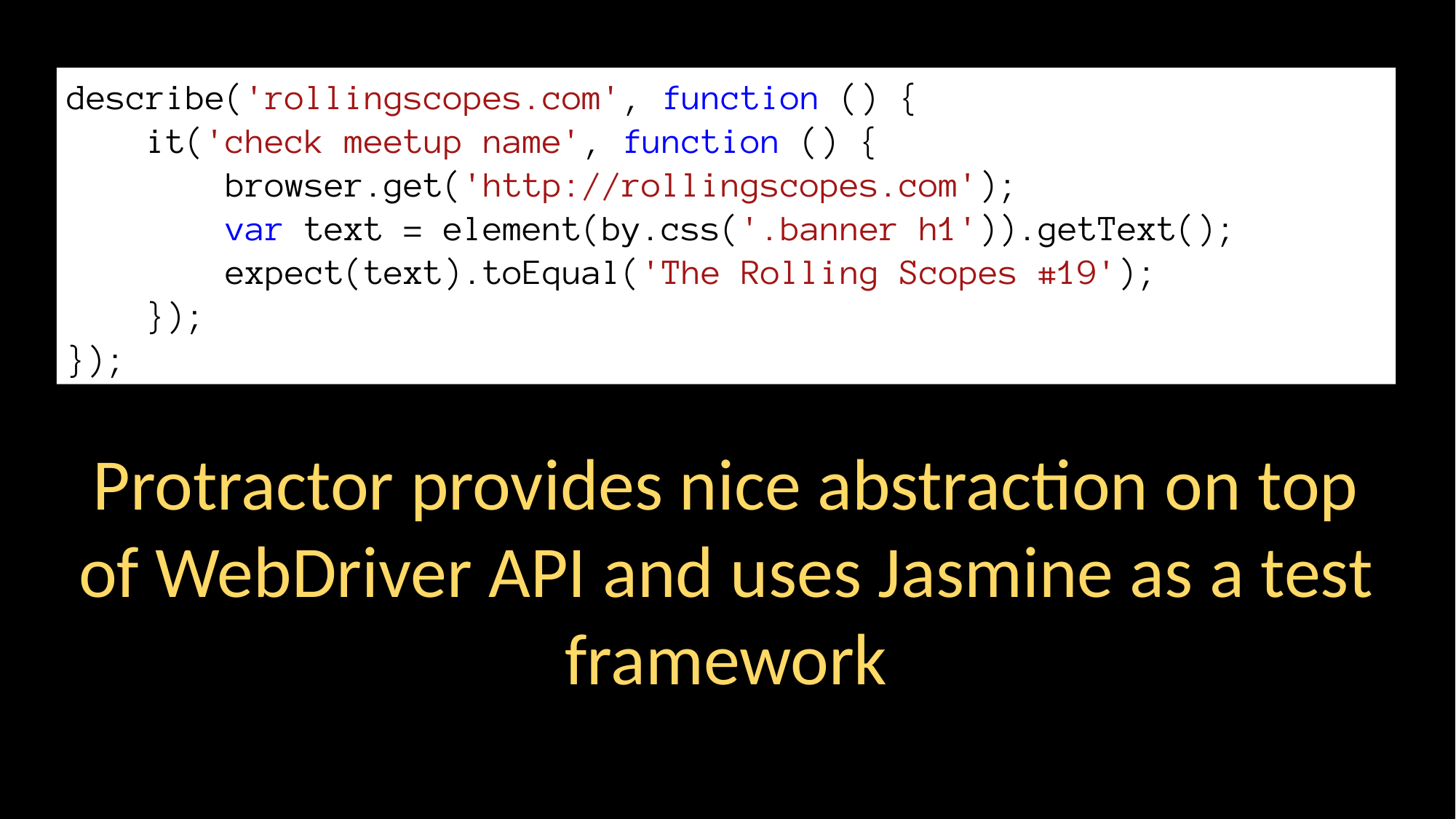

describe('rollingscopes.com', function () {
    it('check meetup name', function () {
        browser.get('http://rollingscopes.com');
        var text = element(by.css('.banner h1')).getText();
        expect(text).toEqual('The Rolling Scopes #19');
    });
});
Protractor provides nice abstraction on top of WebDriver API and uses Jasmine as a test framework